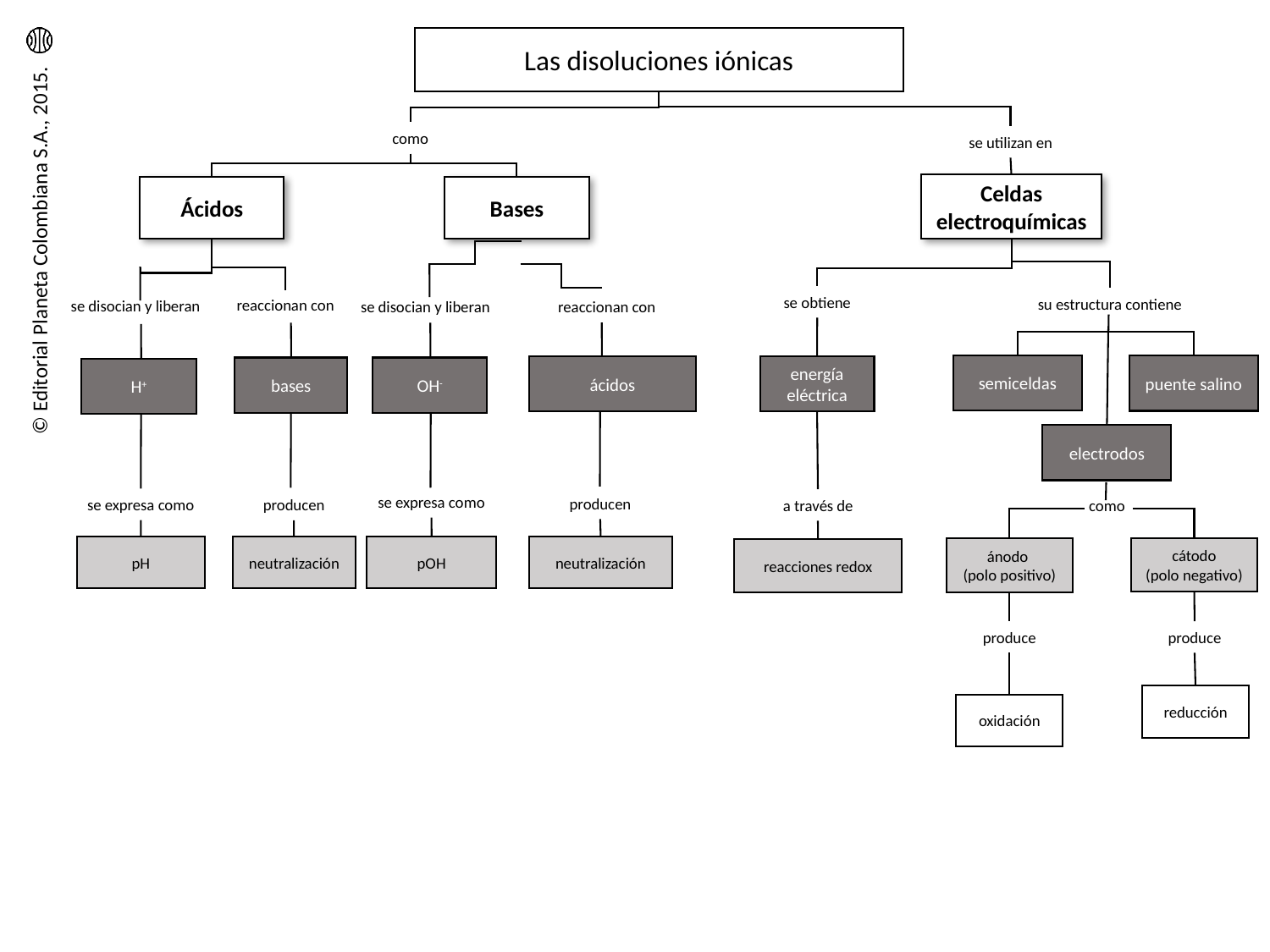

Las disoluciones iónicas
como
se utilizan en
Celdas electroquímicas
Ácidos
Bases
se obtiene
su estructura contiene
reaccionan con
se disocian y liberan
se disocian y liberan
reaccionan con
semiceldas
puente salino
energía eléctrica
ácidos
OH-
bases
H+
electrodos
se expresa como
producen
se expresa como
producen
a través de
como
pH
pOH
neutralización
neutralización
cátodo
(polo negativo)
ánodo
(polo positivo)
reacciones redox
produce
produce
reducción
oxidación